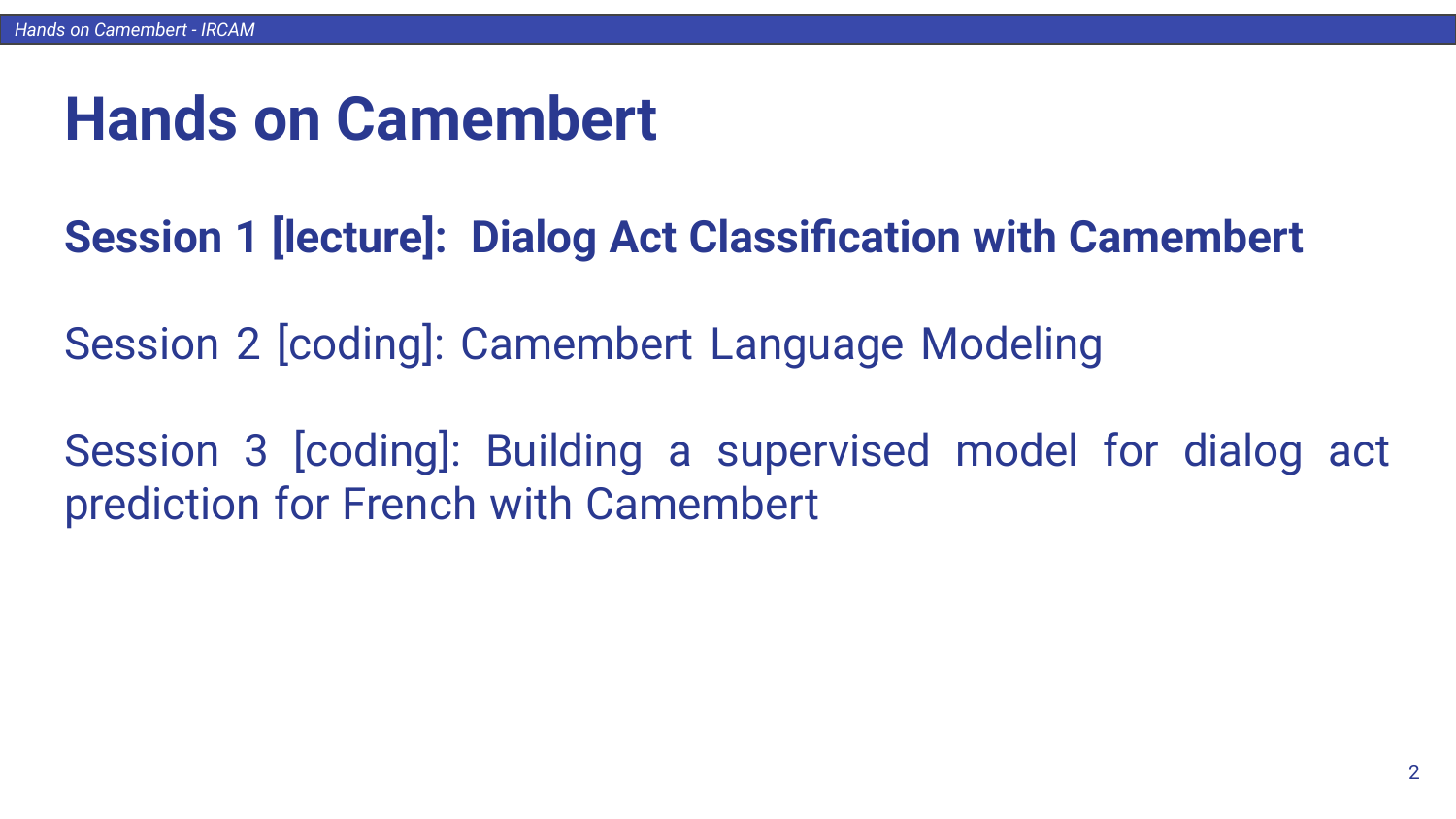

# Hands on Camembert

Session 1 [lecture]:  Dialog Act Classification with Camembert~~~
Session 2 [coding]: Camembert Language Modeling ~~~~~~~~~
Session 3 [coding]: Building a supervised model for dialog act prediction for French with Camembert~~~~~~~~~~~~~~~~~~~

2